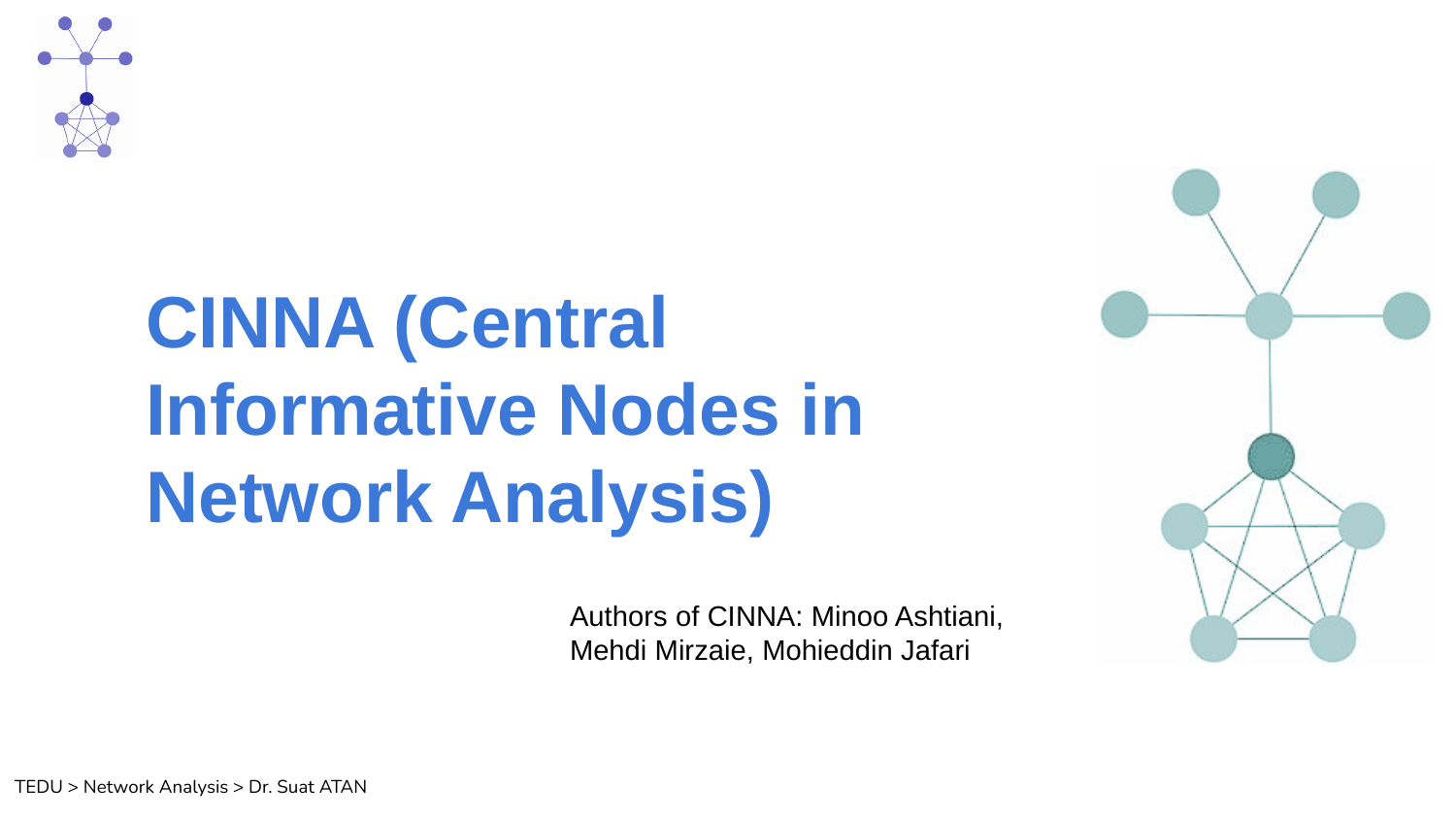

# CINNA (Central Informative Nodes in Network Analysis)
Authors of CINNA: Minoo Ashtiani, Mehdi Mirzaie, Mohieddin Jafari